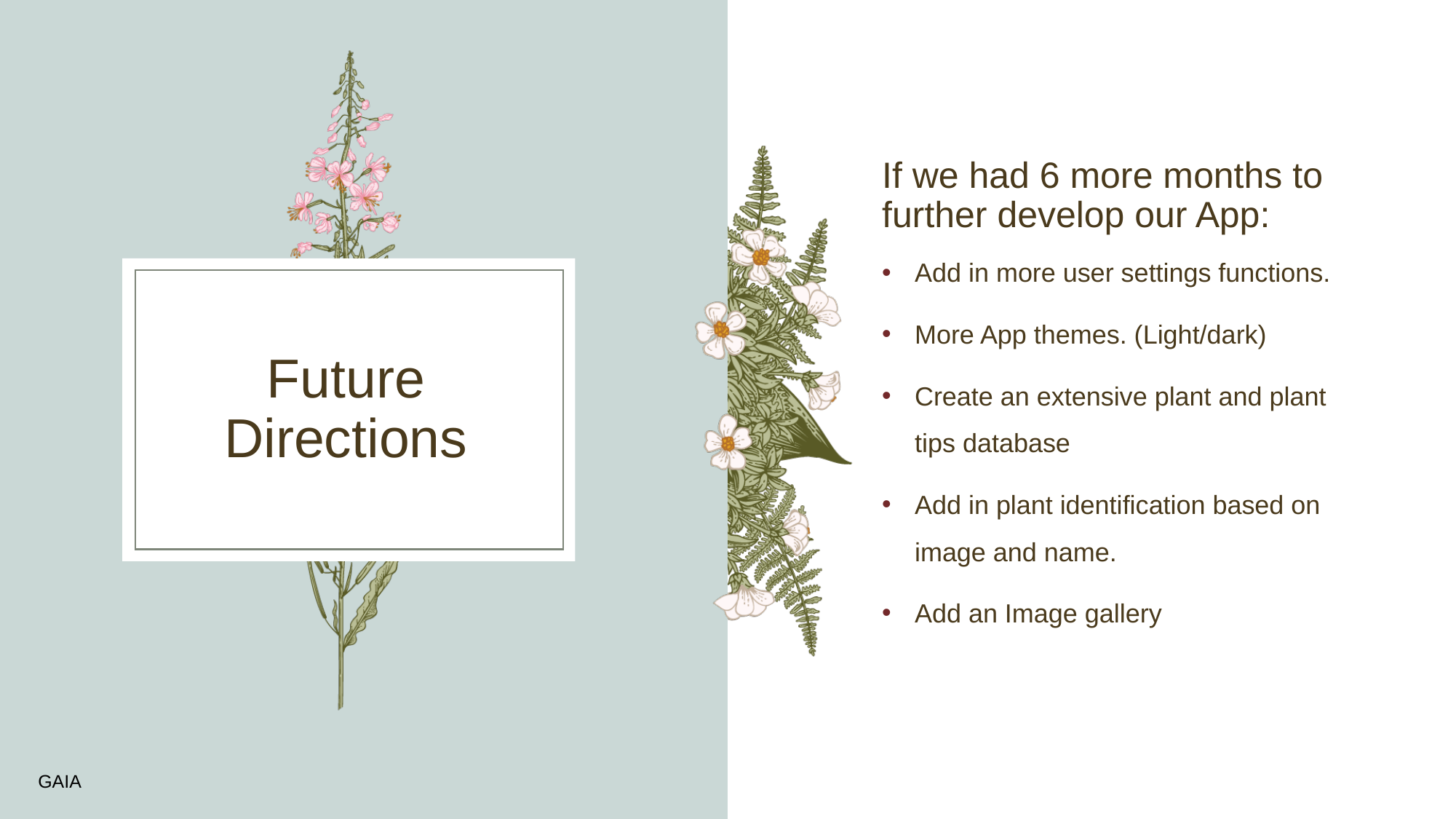

If we had 6 more months to further develop our App:
Add in more user settings functions.
More App themes. (Light/dark)
Create an extensive plant and plant tips database
Add in plant identification based on image and name.
Add an Image gallery

# Future Directions
GAIA